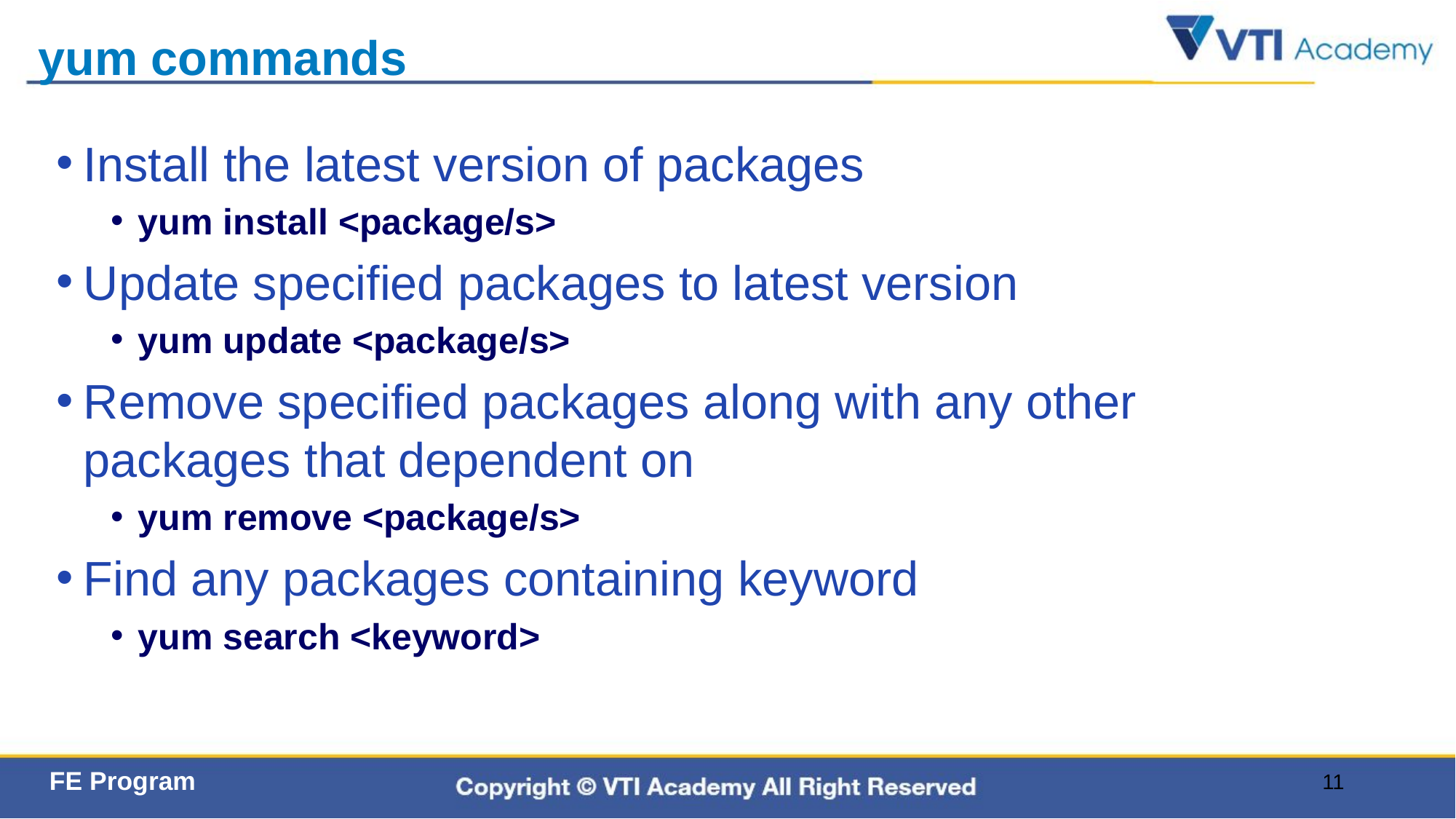

# yum commands
Install the latest version of packages
yum install <package/s>
Update specified packages to latest version
yum update <package/s>
Remove specified packages along with any other packages that dependent on
yum remove <package/s>
Find any packages containing keyword
yum search <keyword>
11